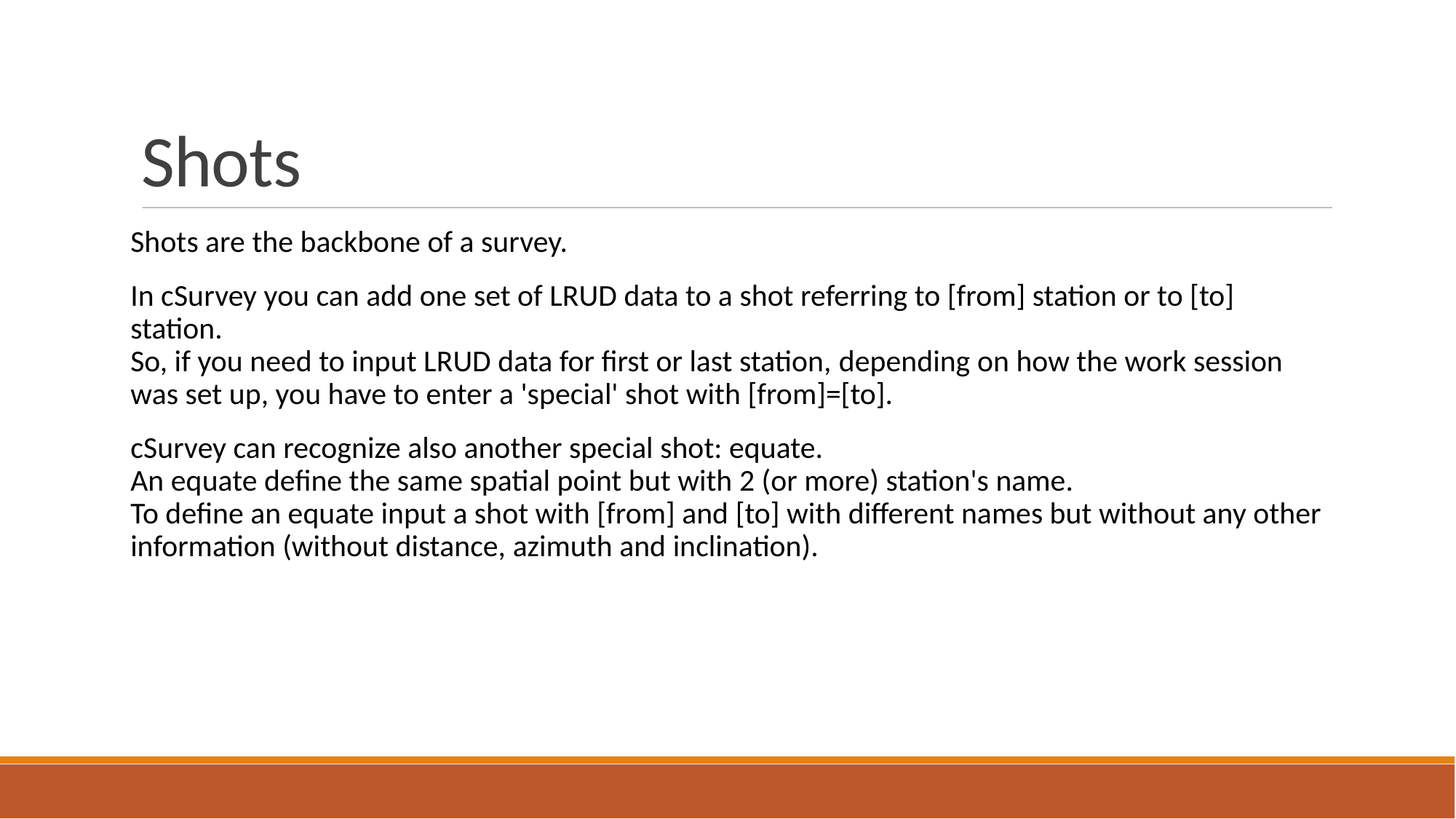

Shots
Shots are the backbone of a survey.
In cSurvey you can add one set of LRUD data to a shot referring to [from] station or to [to] station.
So, if you need to input LRUD data for first or last station, depending on how the work session was set up, you have to enter a 'special' shot with [from]=[to].
cSurvey can recognize also another special shot: equate.
An equate define the same spatial point but with 2 (or more) station's name.
To define an equate input a shot with [from] and [to] with different names but without any other information (without distance, azimuth and inclination).